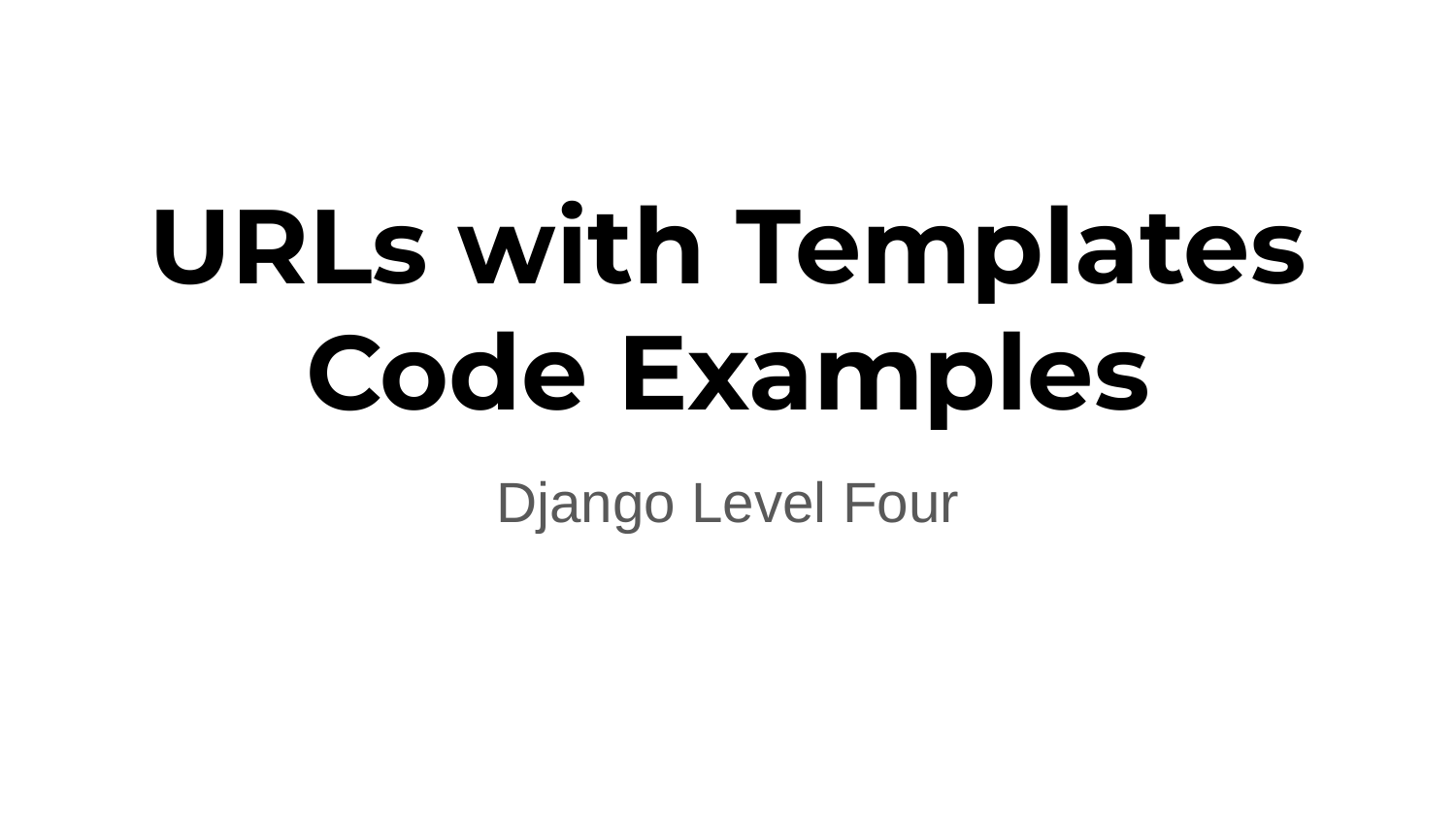

# URLs with Templates
Code Examples
Django Level Four